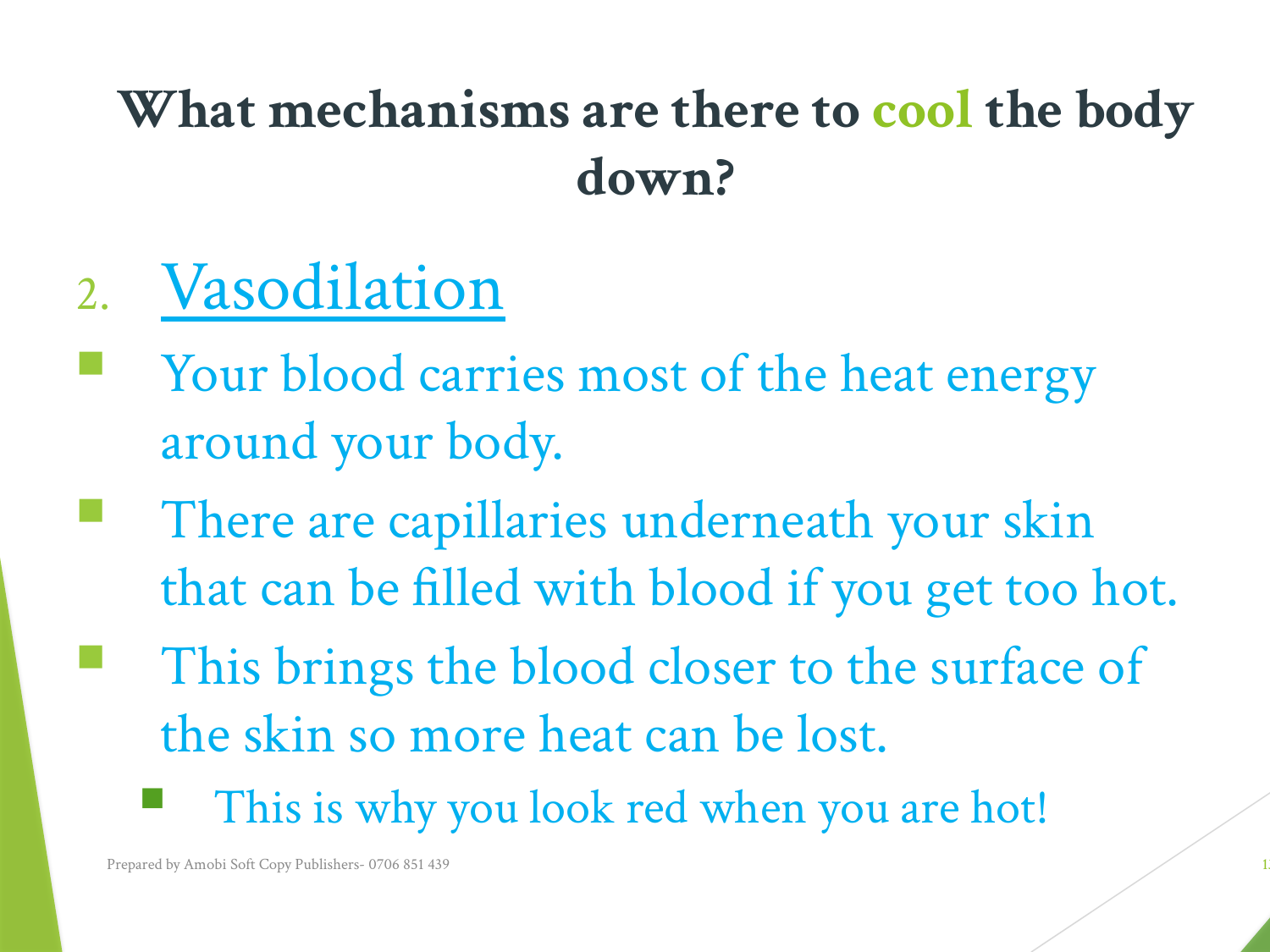

What mechanisms are there to cool the body down?
Vasodilation
Your blood carries most of the heat energy around your body.
There are capillaries underneath your skin that can be filled with blood if you get too hot.
This brings the blood closer to the surface of the skin so more heat can be lost.
This is why you look red when you are hot!

Prepared by Amobi Soft Copy Publishers- 0706 851 439
13